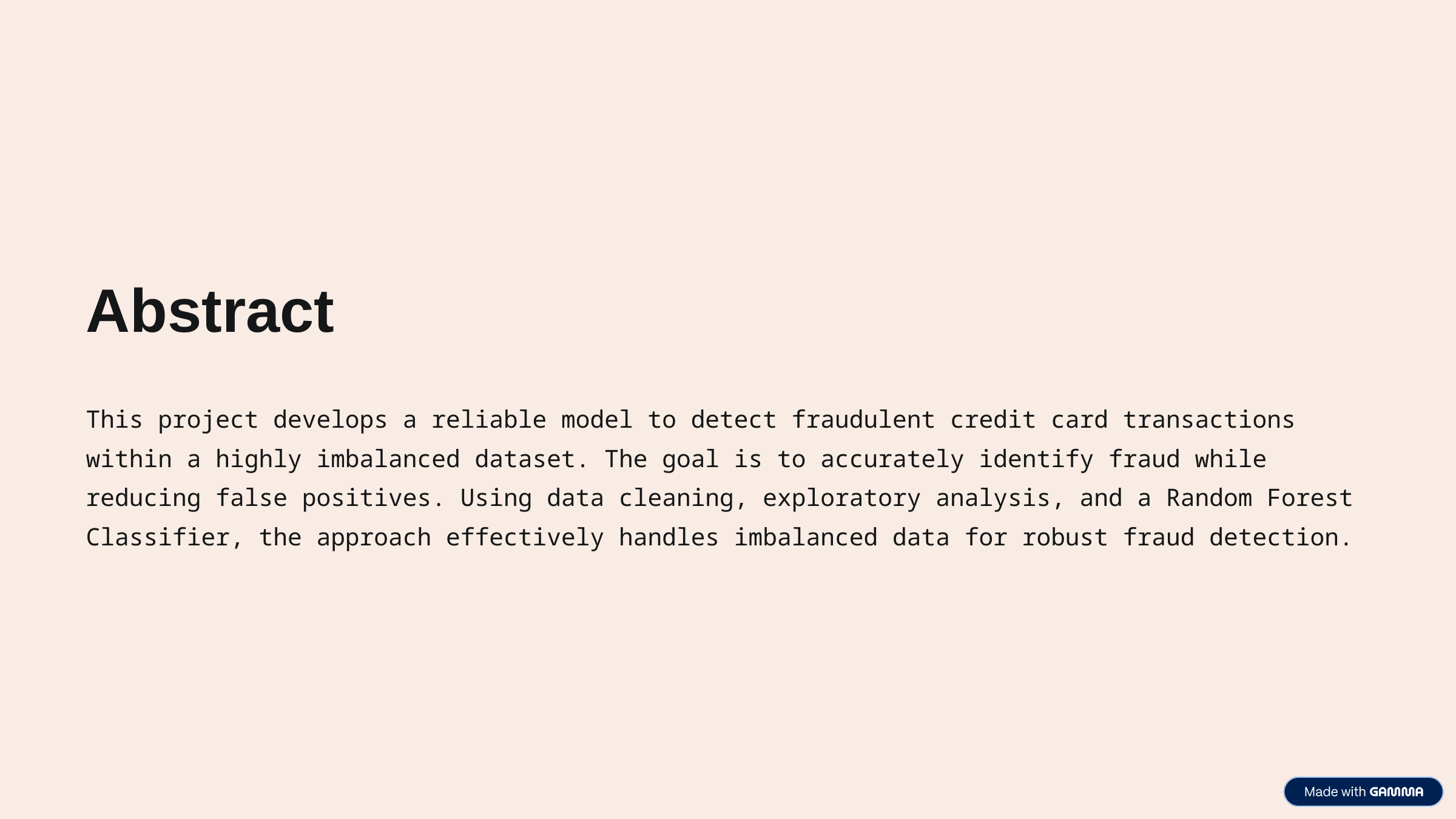

Abstract
This project develops a reliable model to detect fraudulent credit card transactions within a highly imbalanced dataset. The goal is to accurately identify fraud while reducing false positives. Using data cleaning, exploratory analysis, and a Random Forest Classifier, the approach effectively handles imbalanced data for robust fraud detection.